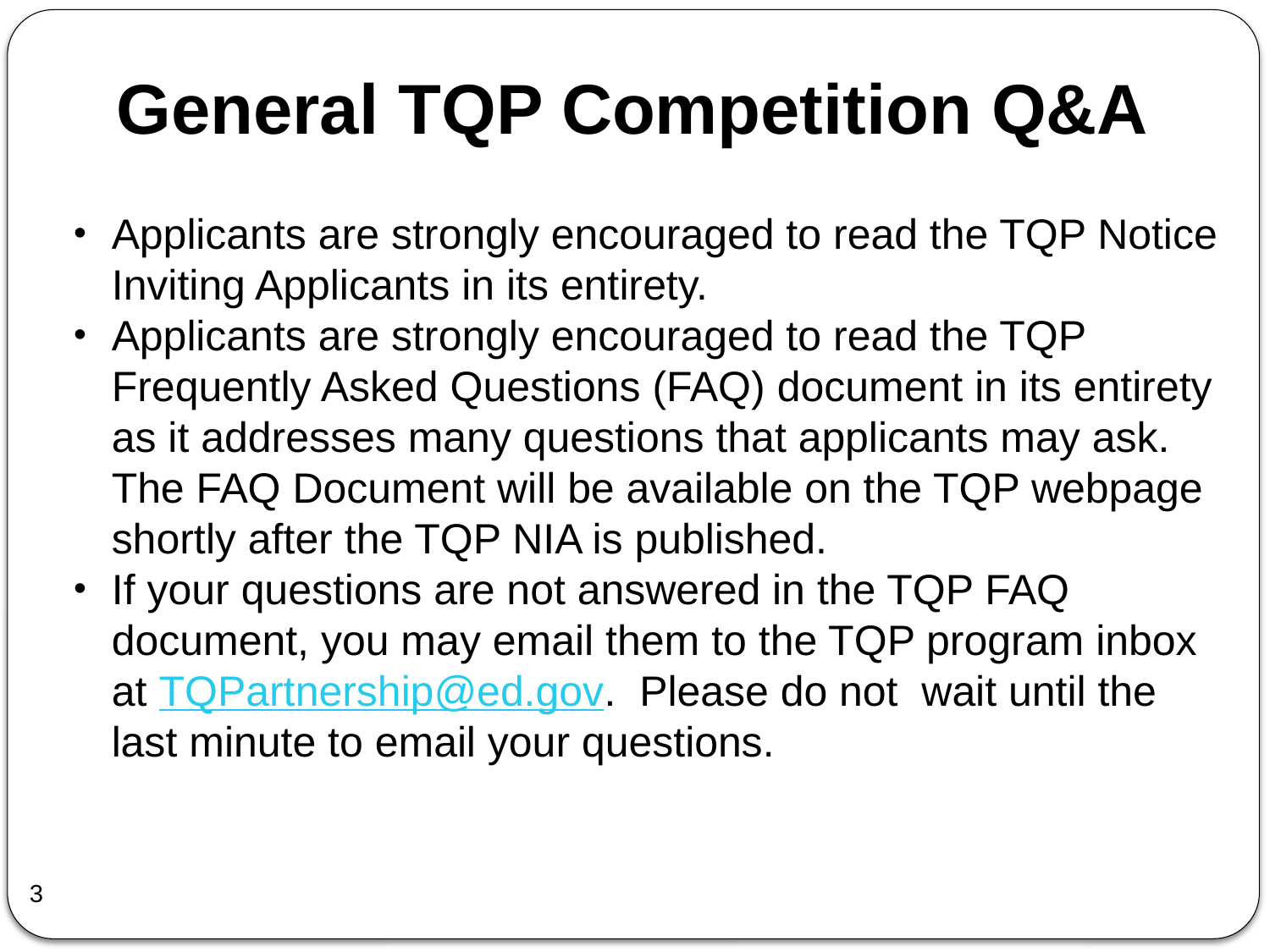

General TQP Competition Q&A

Applicants are strongly encouraged to read the TQP Notice Inviting Applicants in its entirety.
Applicants are strongly encouraged to read the TQP Frequently Asked Questions (FAQ) document in its entirety as it addresses many questions that applicants may ask. The FAQ Document will be available on the TQP webpage shortly after the TQP NIA is published.
If your questions are not answered in the TQP FAQ document, you may email them to the TQP program inbox at TQPartnership@ed.gov.  Please do not  wait until the last minute to email your questions.

3